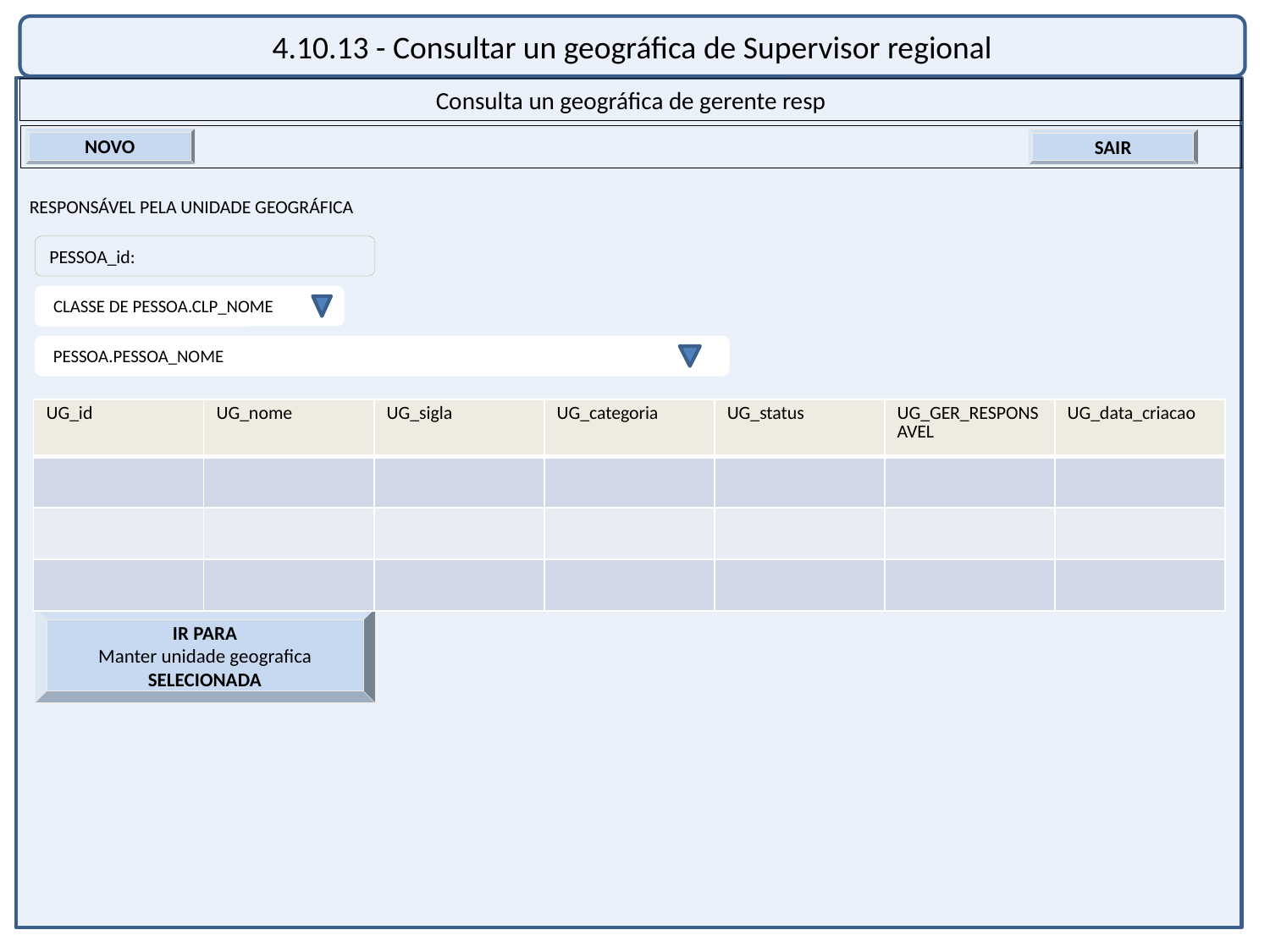

4.10.13 - Consultar un geográfica de Supervisor regional

Consulta un geográfica de gerente resp

NOVO
SAIR
RESPONSÁVEL PELA UNIDADE GEOGRÁFICA
PESSOA_id:
 CLASSE DE PESSOA.CLP_NOME

 PESSOA.PESSOA_NOME

| UG\_id | UG\_nome | UG\_sigla | UG\_categoria | UG\_status | UG\_GER\_RESPONSAVEL | UG\_data\_criacao |
| --- | --- | --- | --- | --- | --- | --- |
|  |  |  |  |  |  |  |
|  |  |  |  |  |  |  |
|  |  |  |  |  |  |  |
IR PARA
Manter unidade geografica
SELECIONADA